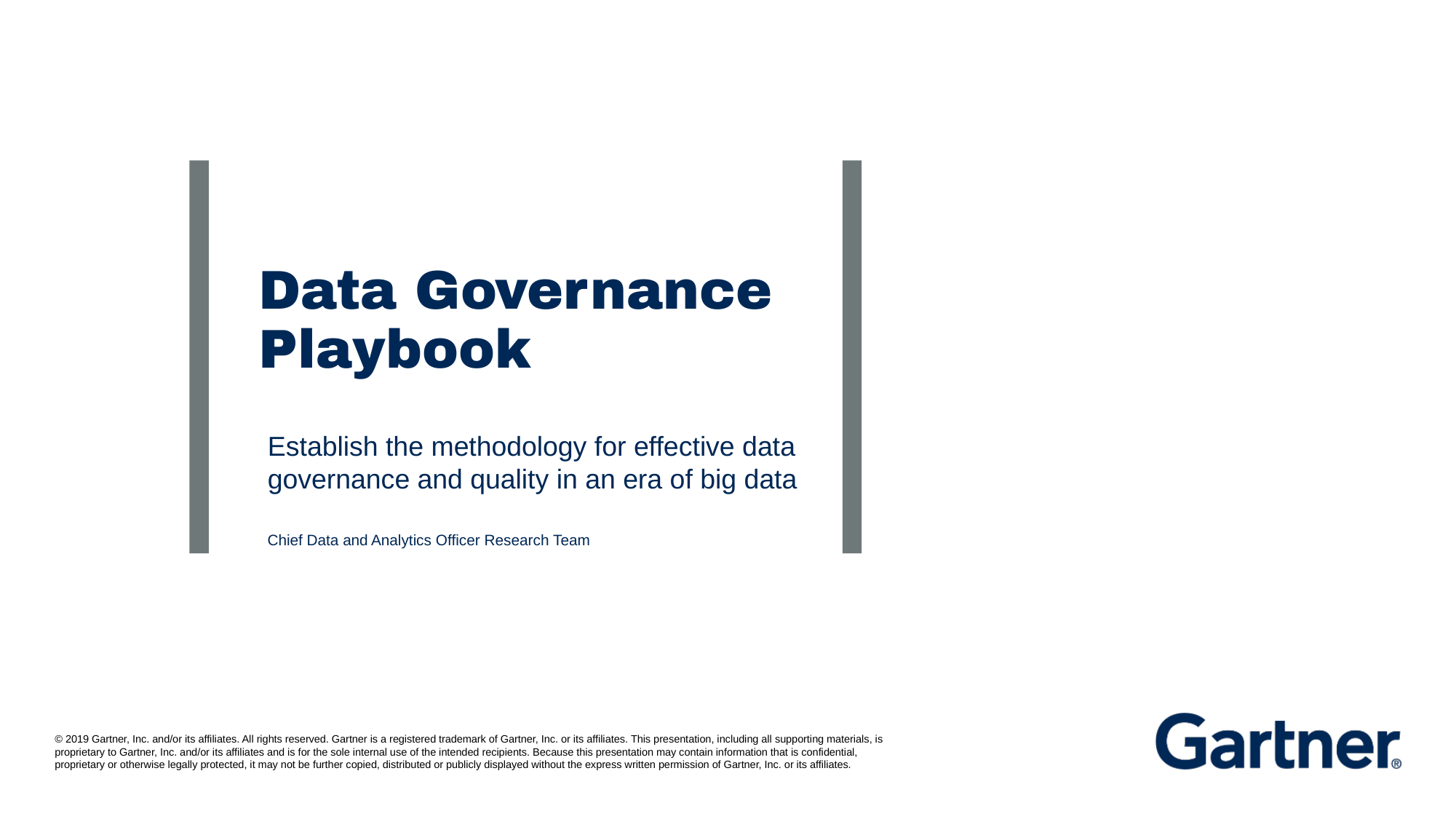

# Data Governance Playbook
Establish the methodology for effective data governance and quality in an era of big data
Chief Data and Analytics Officer Research Team